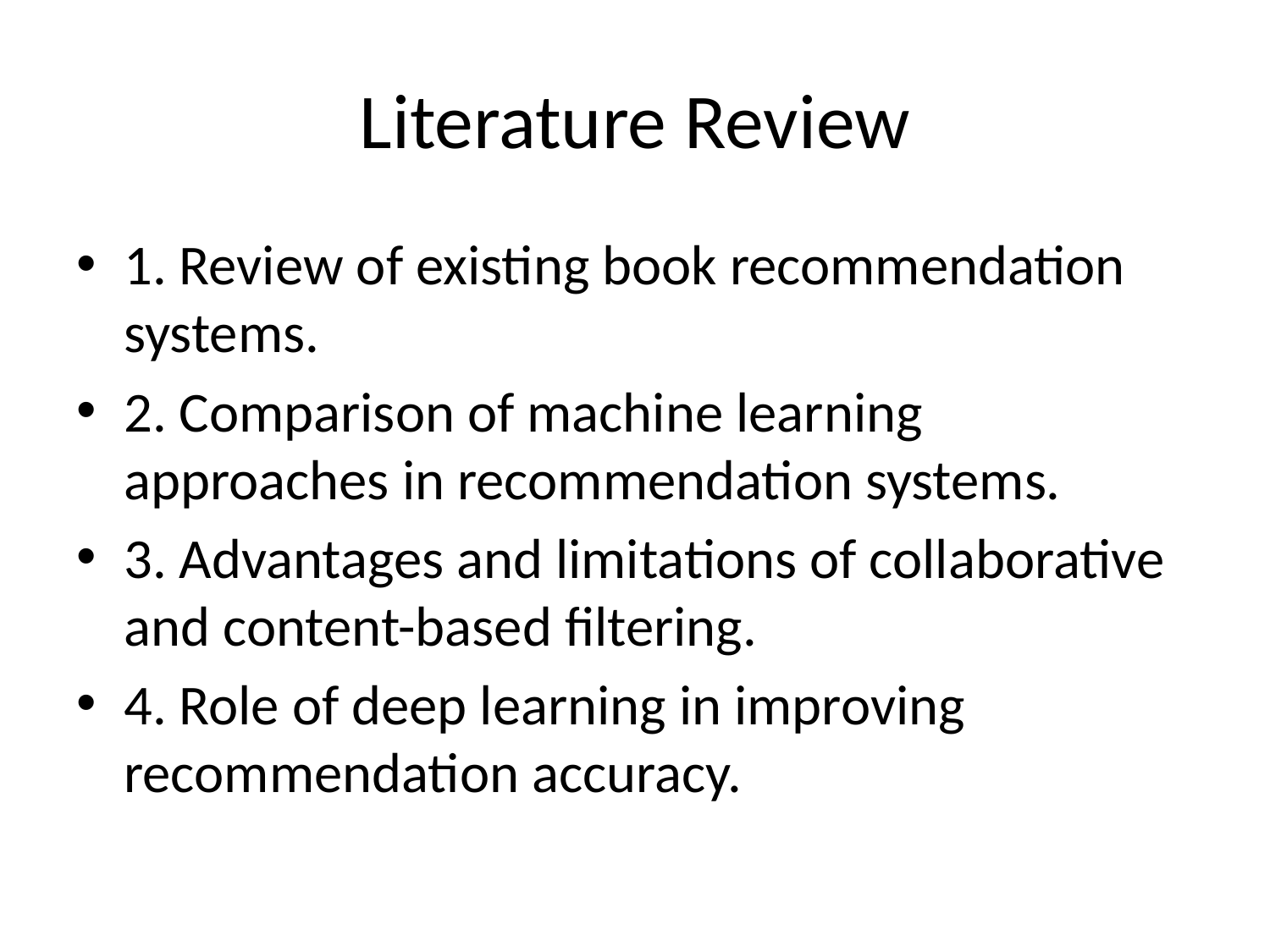

# Literature Review
1. Review of existing book recommendation systems.
2. Comparison of machine learning approaches in recommendation systems.
3. Advantages and limitations of collaborative and content-based filtering.
4. Role of deep learning in improving recommendation accuracy.